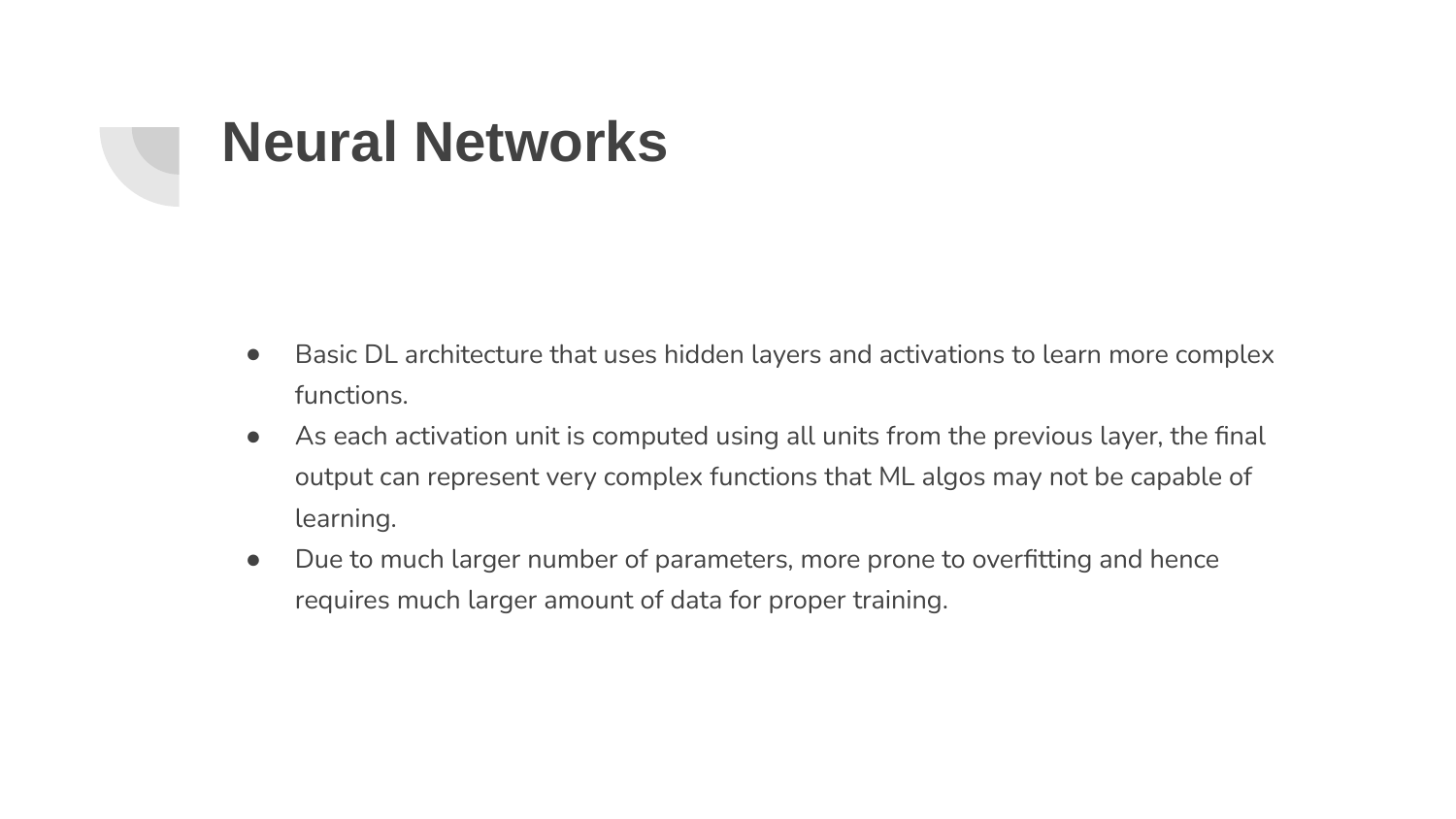

# Neural Networks
Basic DL architecture that uses hidden layers and activations to learn more complex functions.
As each activation unit is computed using all units from the previous layer, the final output can represent very complex functions that ML algos may not be capable of learning.
Due to much larger number of parameters, more prone to overfitting and hence requires much larger amount of data for proper training.